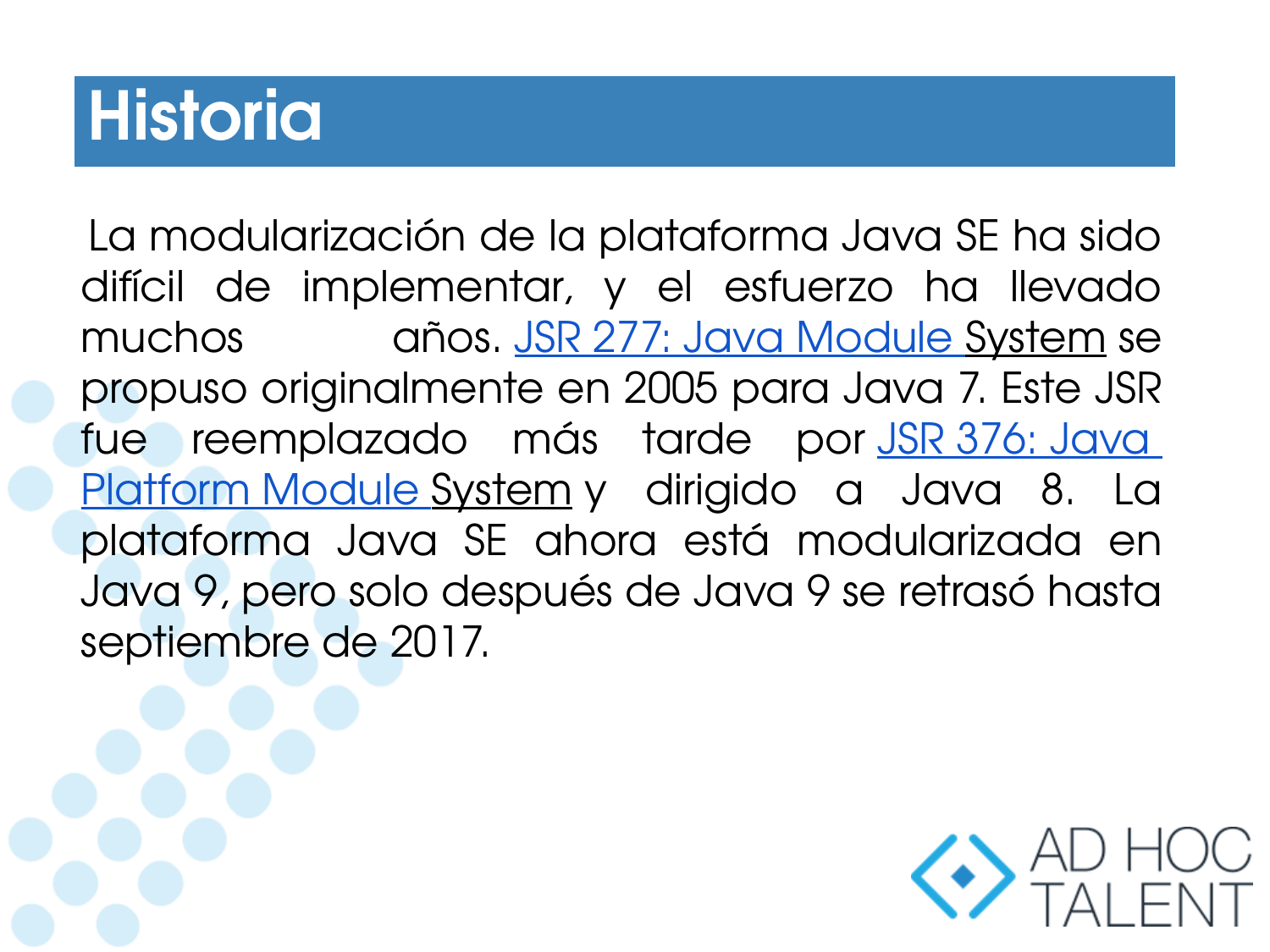

# Historia
   La modularización de la plataforma Java SE ha sido difícil de implementar, y el esfuerzo ha llevado muchos años. JSR 277: Java Module System se propuso originalmente en 2005 para Java 7. Este JSR fue reemplazado más tarde por JSR 376: Java Platform Module System y dirigido a Java 8. La plataforma Java SE ahora está modularizada en Java 9, pero solo después de Java 9 se retrasó hasta septiembre de 2017.